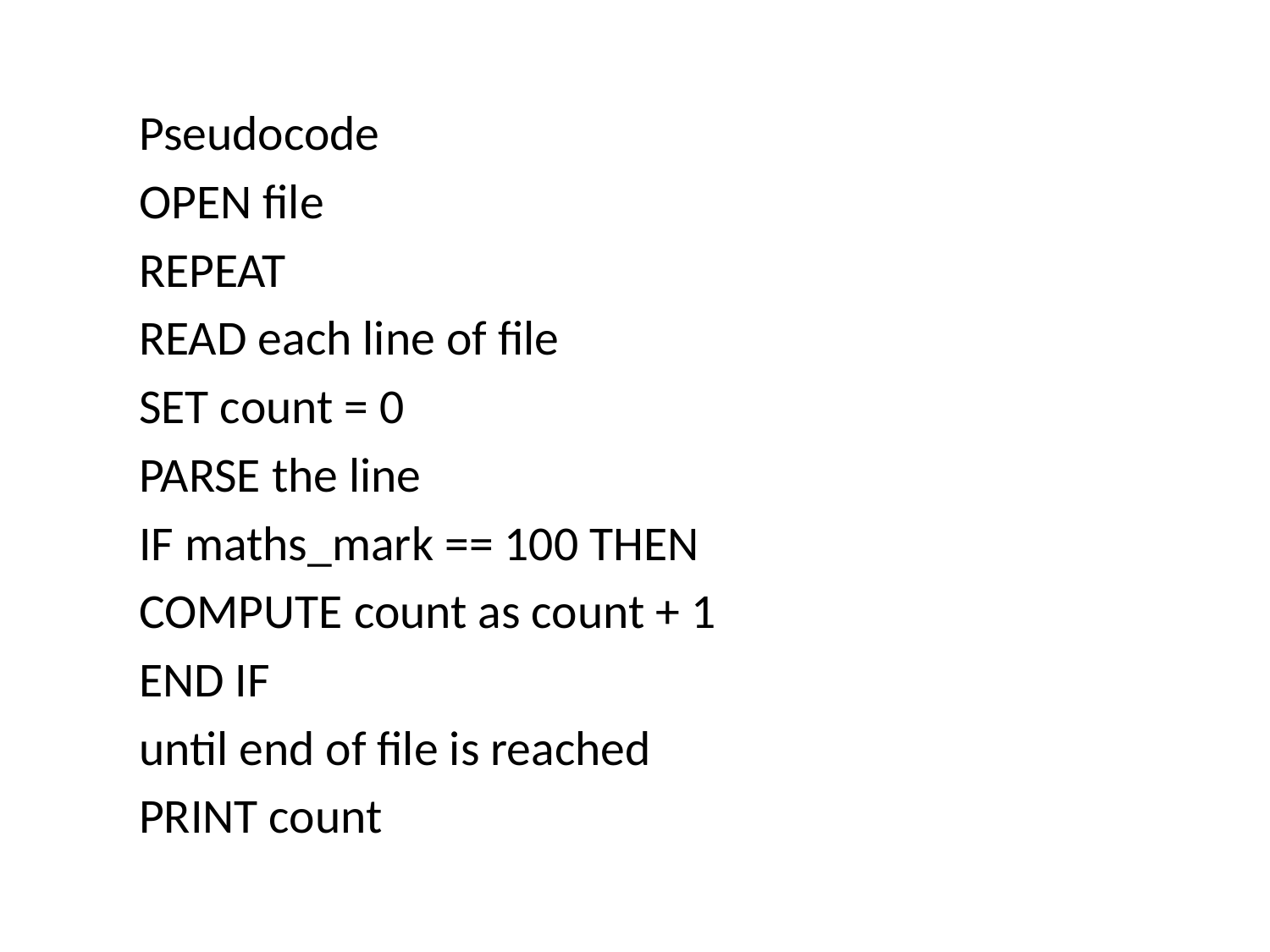

Pseudocode
OPEN file
REPEAT
	READ each line of file
	SET count = 0
	PARSE the line
	IF maths_mark == 100 THEN
		COMPUTE count as count + 1
	END IF
until end of file is reached
PRINT count